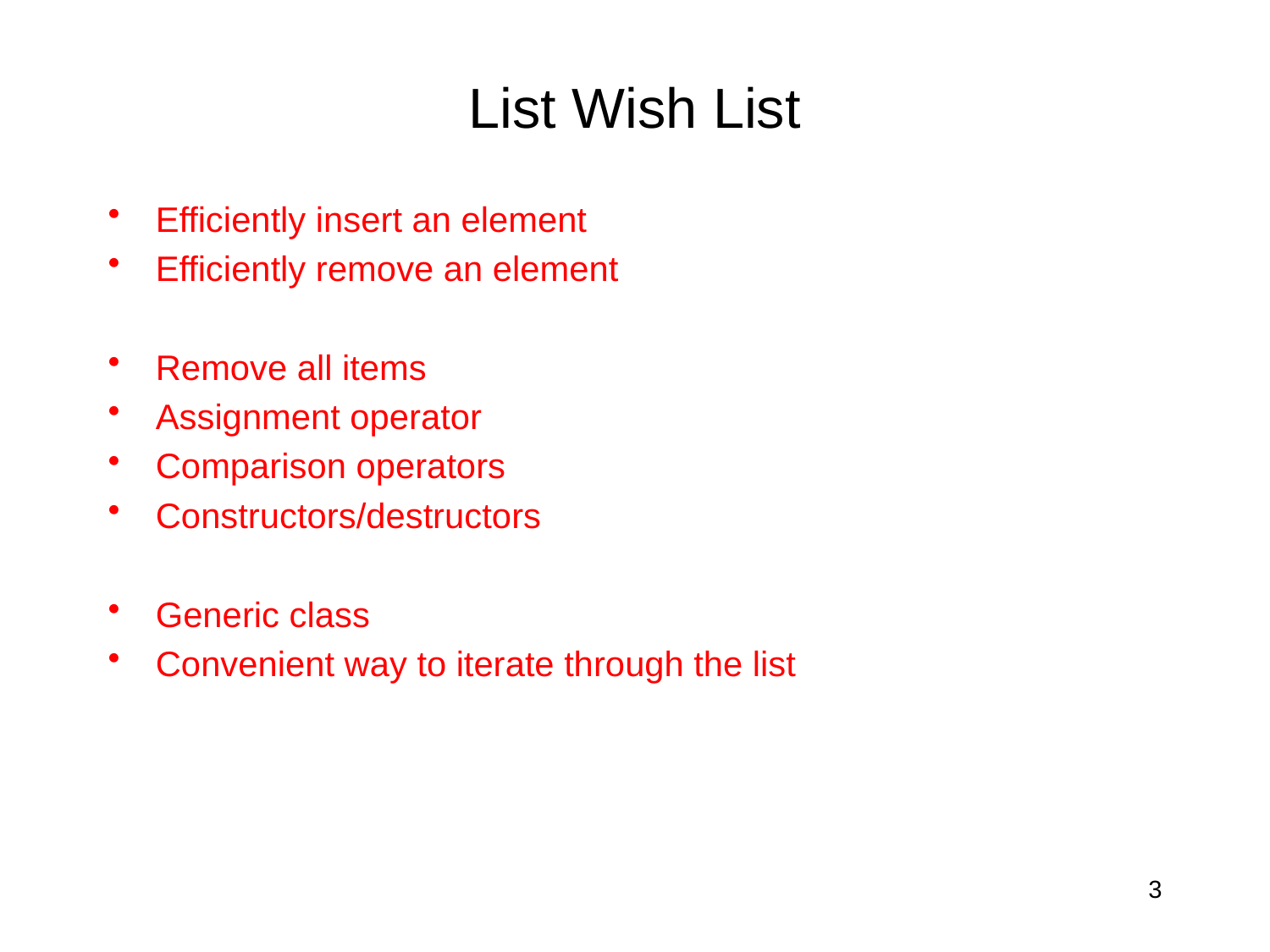

# List Wish List
Efficiently insert an element
Efficiently remove an element

Remove all items
Assignment operator
Comparison operators
Constructors/destructors

Generic class
Convenient way to iterate through the list
3